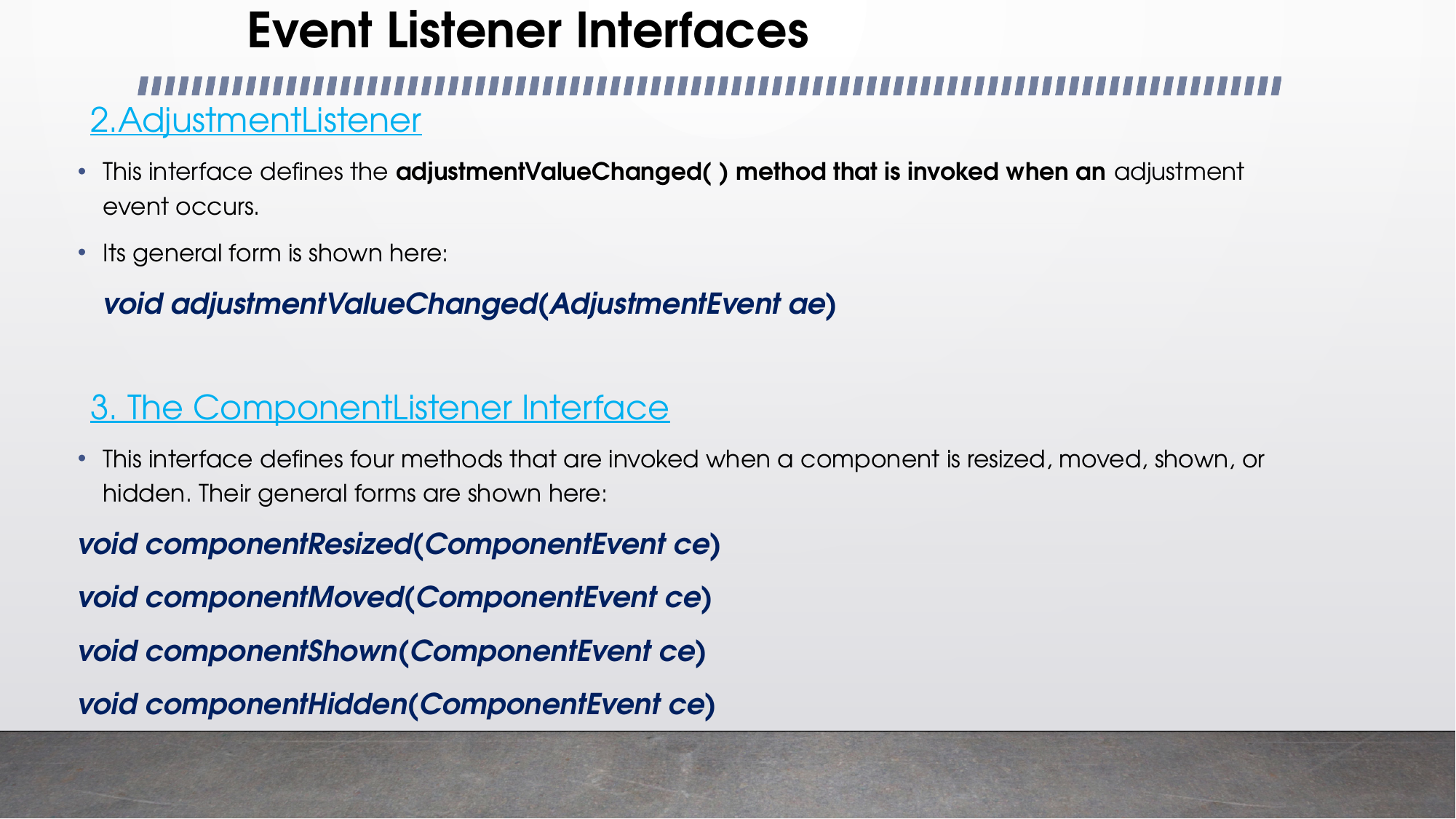

# Event Listener Interfaces
2.AdjustmentListener
This interface defines the adjustmentValueChanged( ) method that is invoked when an adjustment event occurs.
Its general form is shown here:
		void adjustmentValueChanged(AdjustmentEvent ae)

3. The ComponentListener Interface
This interface defines four methods that are invoked when a component is resized, moved, shown, or hidden. Their general forms are shown here:
void componentResized(ComponentEvent ce)
void componentMoved(ComponentEvent ce)
void componentShown(ComponentEvent ce)
void componentHidden(ComponentEvent ce)